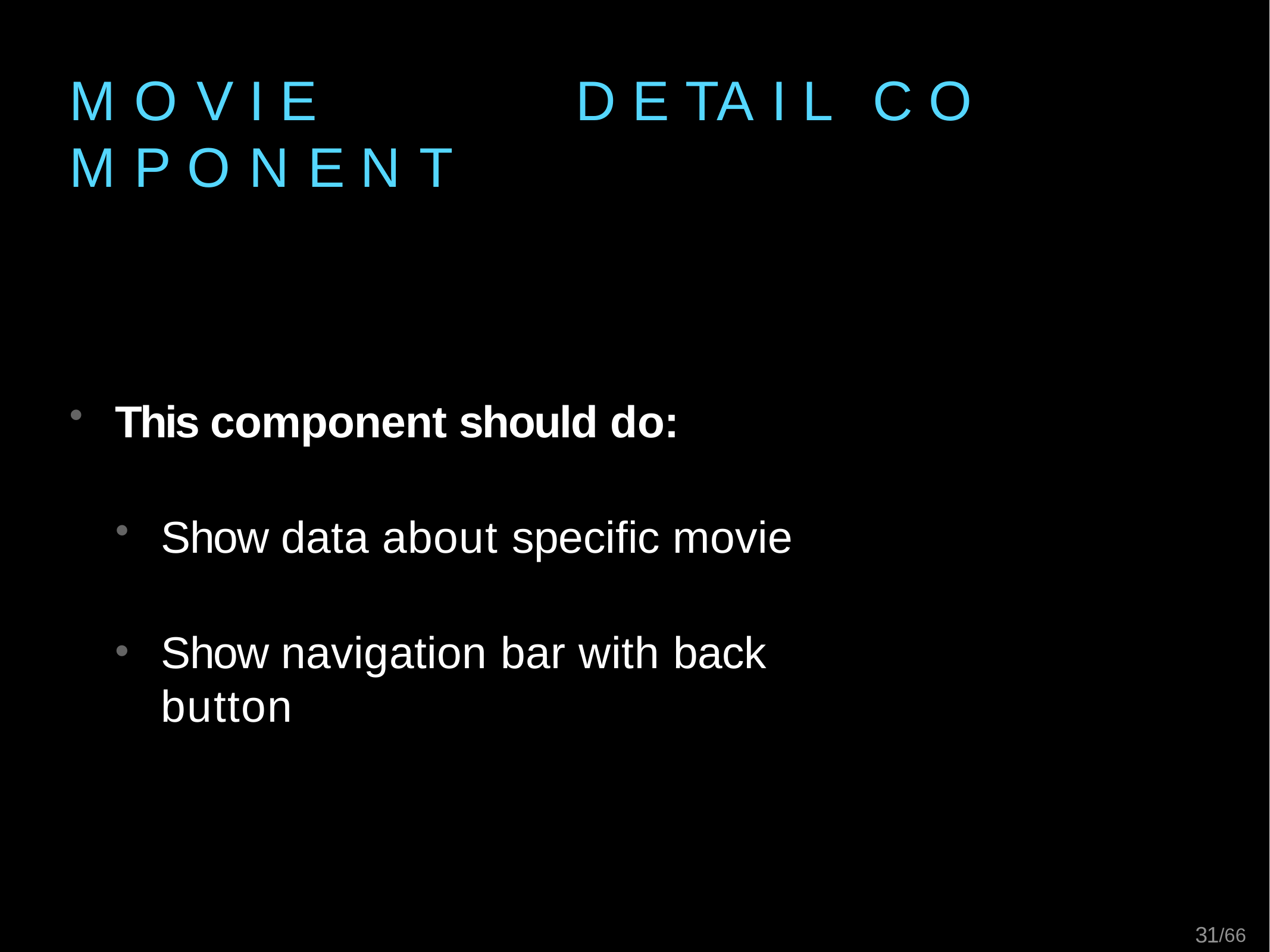

# M O V I E	D E TA I L	C O M P O N E N T
This component should do:

Show data about specific movie

Show navigation bar with back button
31/66